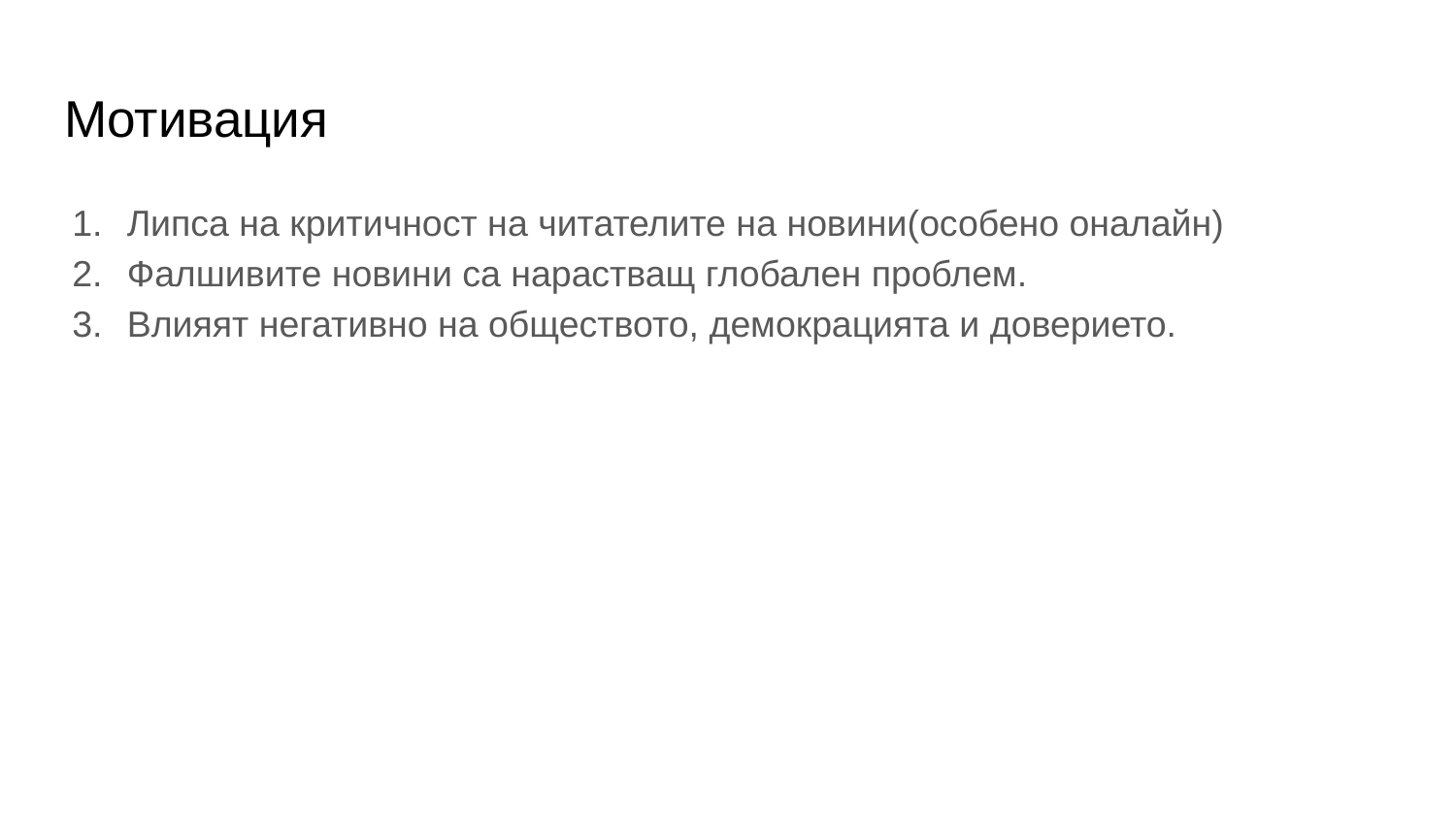

# Мотивация

Липса на критичност на читателите на новини(особено оналайн)
Фалшивите новини са нарастващ глобален проблем.
Влияят негативно на обществото, демокрацията и доверието.